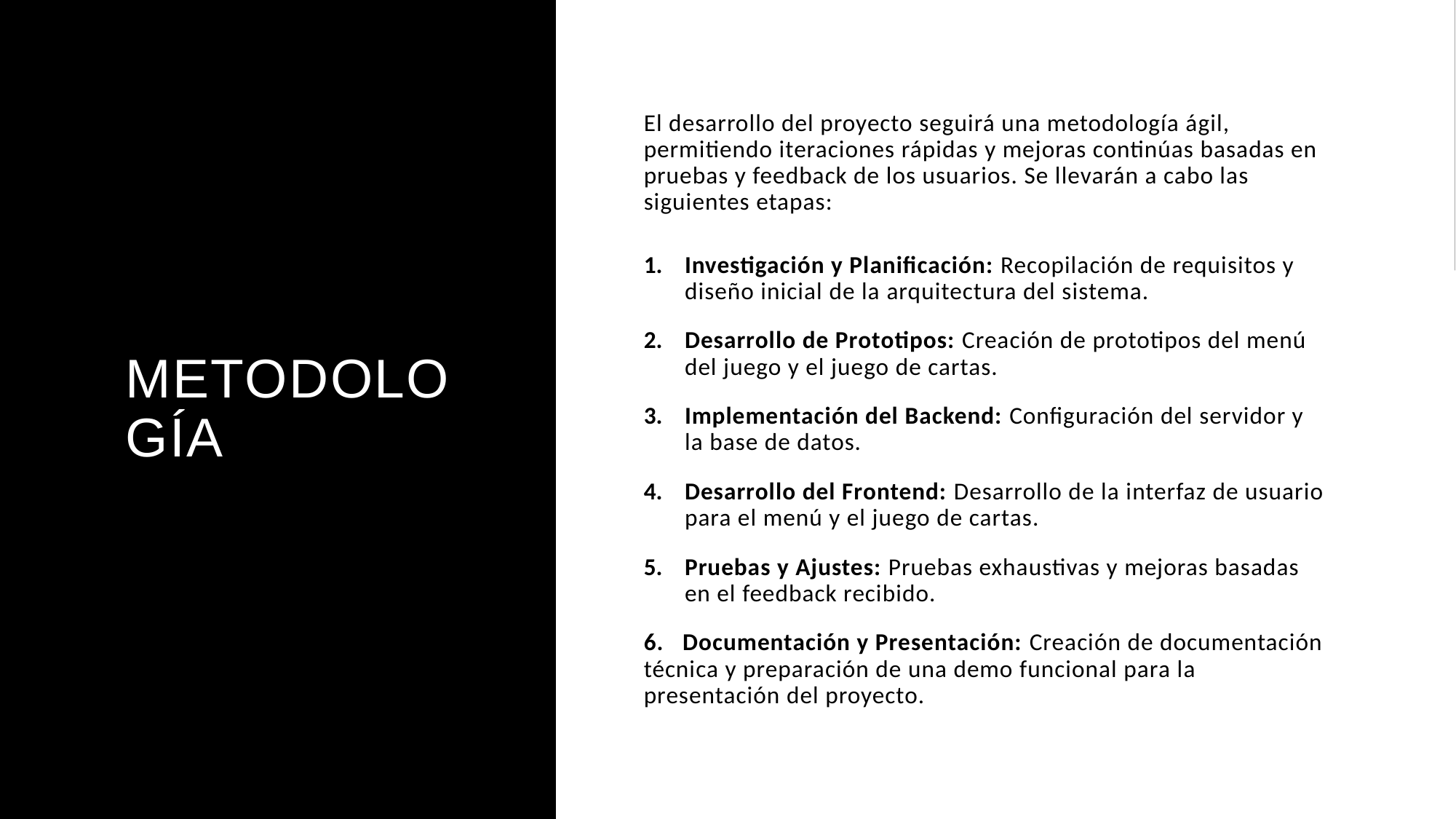

# metodología
El desarrollo del proyecto seguirá una metodología ágil, permitiendo iteraciones rápidas y mejoras continúas basadas en pruebas y feedback de los usuarios. Se llevarán a cabo las siguientes etapas:
Investigación y Planificación: Recopilación de requisitos y diseño inicial de la arquitectura del sistema.
Desarrollo de Prototipos: Creación de prototipos del menú del juego y el juego de cartas.
Implementación del Backend: Configuración del servidor y la base de datos.
Desarrollo del Frontend: Desarrollo de la interfaz de usuario para el menú y el juego de cartas.
Pruebas y Ajustes: Pruebas exhaustivas y mejoras basadas en el feedback recibido.
6.   Documentación y Presentación: Creación de documentación técnica y preparación de una demo funcional para la presentación del proyecto.